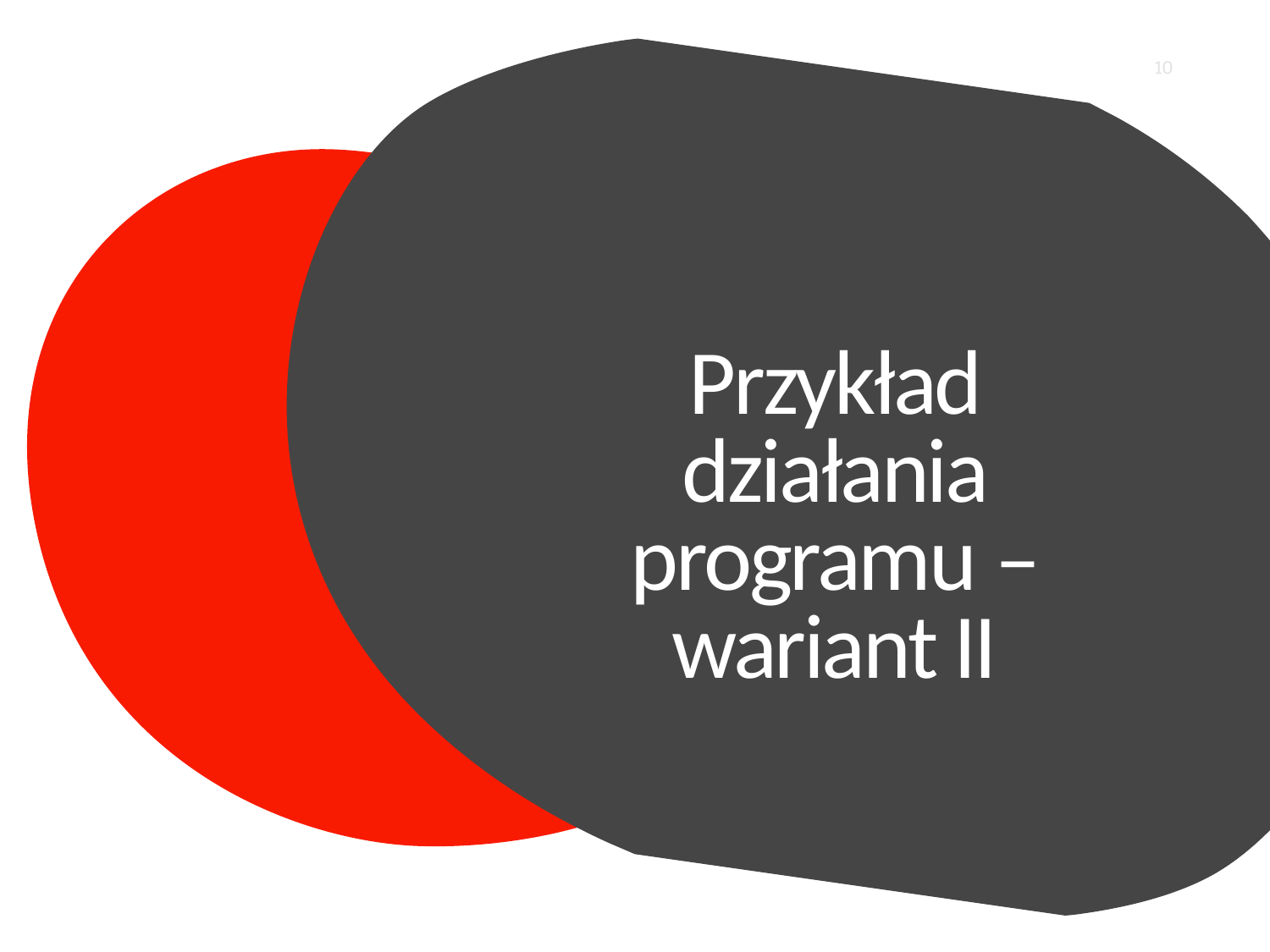

10

# Przykład działania programu – wariant II